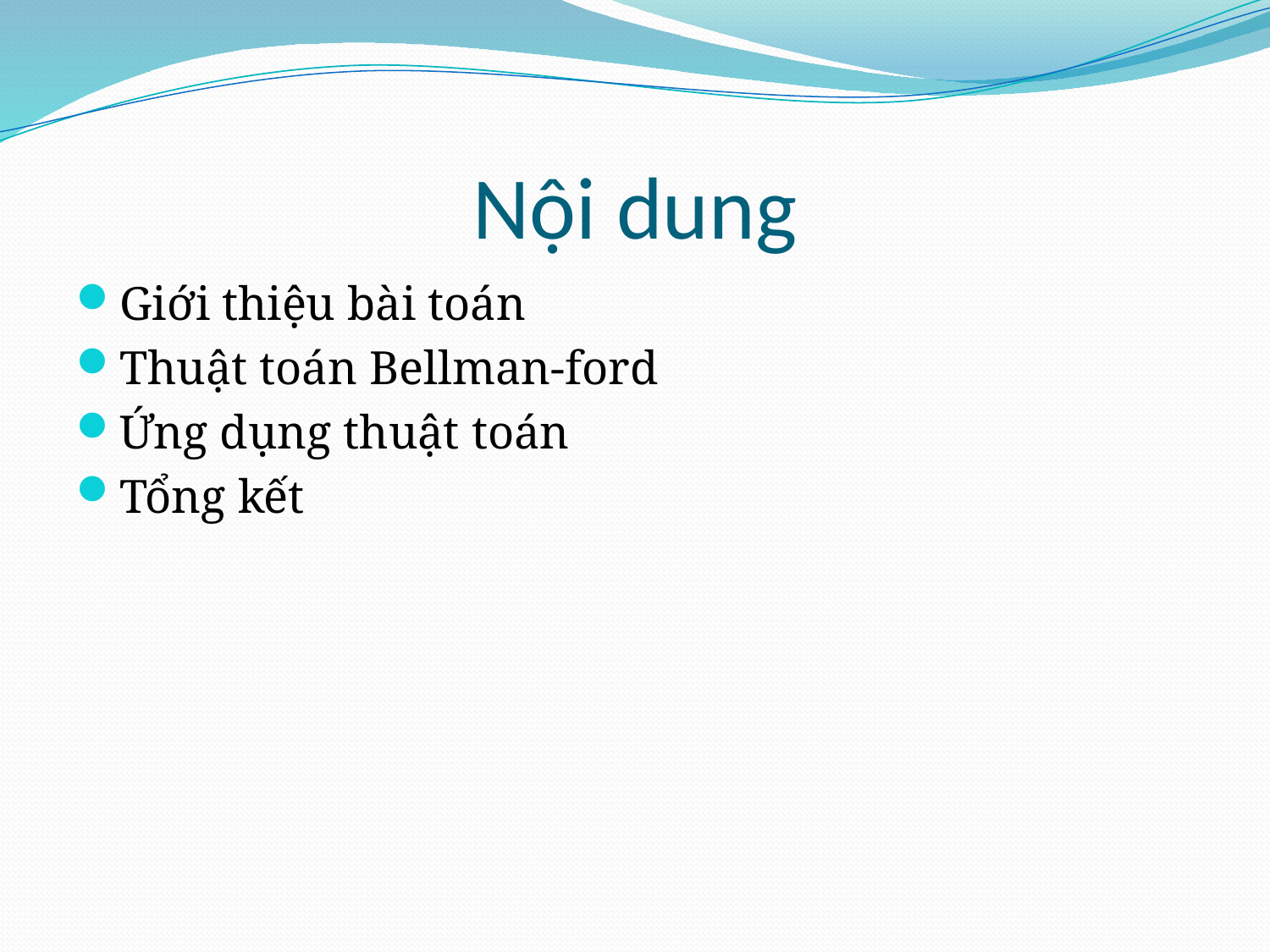

# Nội dung
Giới thiệu bài toán
Thuật toán Bellman-ford
Ứng dụng thuật toán
Tổng kết